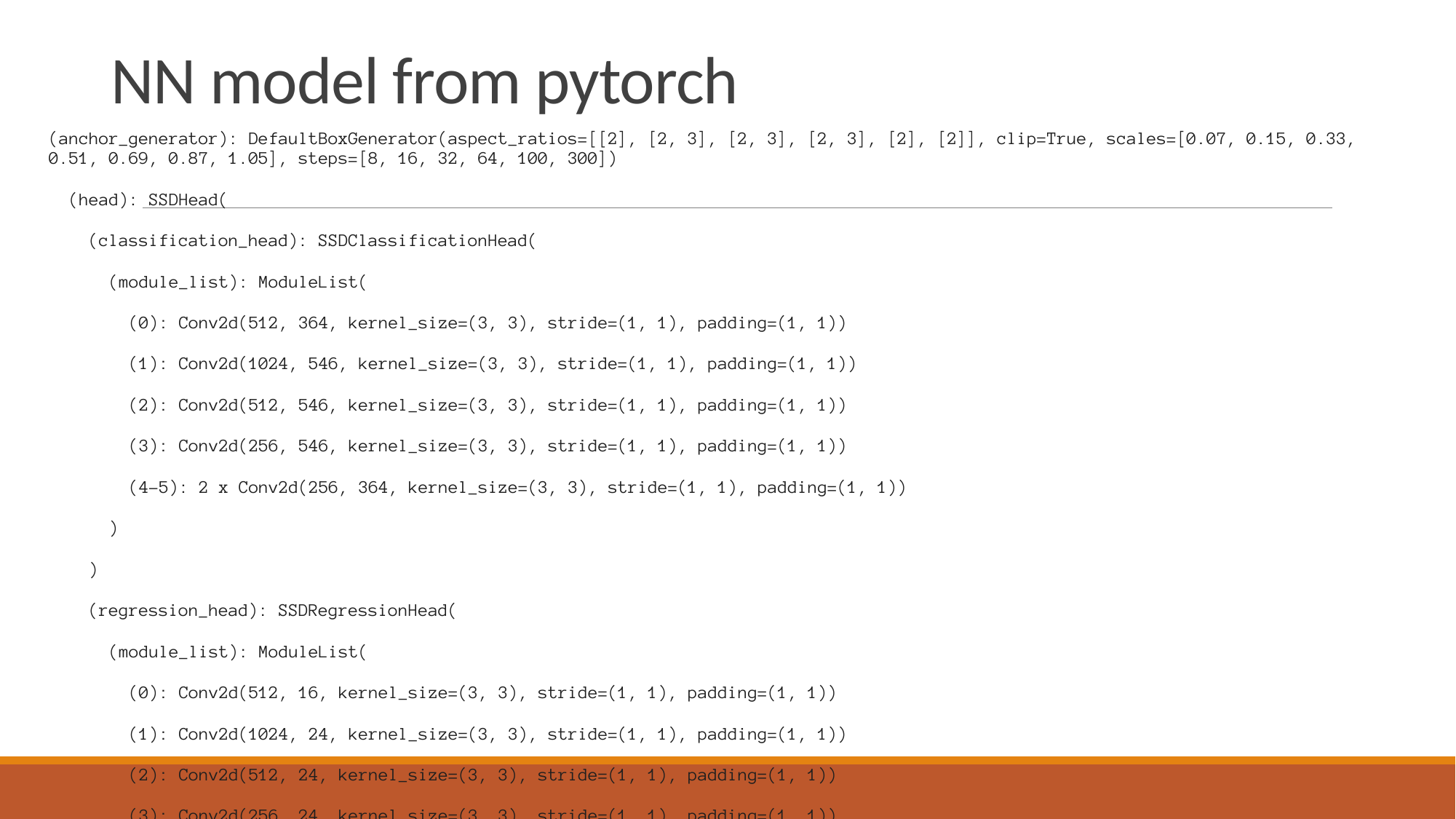

# NN model from pytorch

(anchor_generator): DefaultBoxGenerator(aspect_ratios=[[2], [2, 3], [2, 3], [2, 3], [2], [2]], clip=True, scales=[0.07, 0.15, 0.33, 0.51, 0.69, 0.87, 1.05], steps=[8, 16, 32, 64, 100, 300])
  (head): SSDHead(
    (classification_head): SSDClassificationHead(
      (module_list): ModuleList(
        (0): Conv2d(512, 364, kernel_size=(3, 3), stride=(1, 1), padding=(1, 1))
        (1): Conv2d(1024, 546, kernel_size=(3, 3), stride=(1, 1), padding=(1, 1))
        (2): Conv2d(512, 546, kernel_size=(3, 3), stride=(1, 1), padding=(1, 1))
        (3): Conv2d(256, 546, kernel_size=(3, 3), stride=(1, 1), padding=(1, 1))
        (4-5): 2 x Conv2d(256, 364, kernel_size=(3, 3), stride=(1, 1), padding=(1, 1))
      )
    )
    (regression_head): SSDRegressionHead(
      (module_list): ModuleList(
        (0): Conv2d(512, 16, kernel_size=(3, 3), stride=(1, 1), padding=(1, 1))
        (1): Conv2d(1024, 24, kernel_size=(3, 3), stride=(1, 1), padding=(1, 1))
        (2): Conv2d(512, 24, kernel_size=(3, 3), stride=(1, 1), padding=(1, 1))
        (3): Conv2d(256, 24, kernel_size=(3, 3), stride=(1, 1), padding=(1, 1))
        (4-5): 2 x Conv2d(256, 16, kernel_size=(3, 3), stride=(1, 1), padding=(1, 1))
      )
    )
  )
  (transform): GeneralizedRCNNTransform(
      Normalize(mean=[0.48235, 0.45882, 0.40784], std=[0.00392156862745098, 0.00392156862745098, 0.00392156862745098])
      Resize(min_size=(300,), max_size=300, mode='bilinear')
  )
)